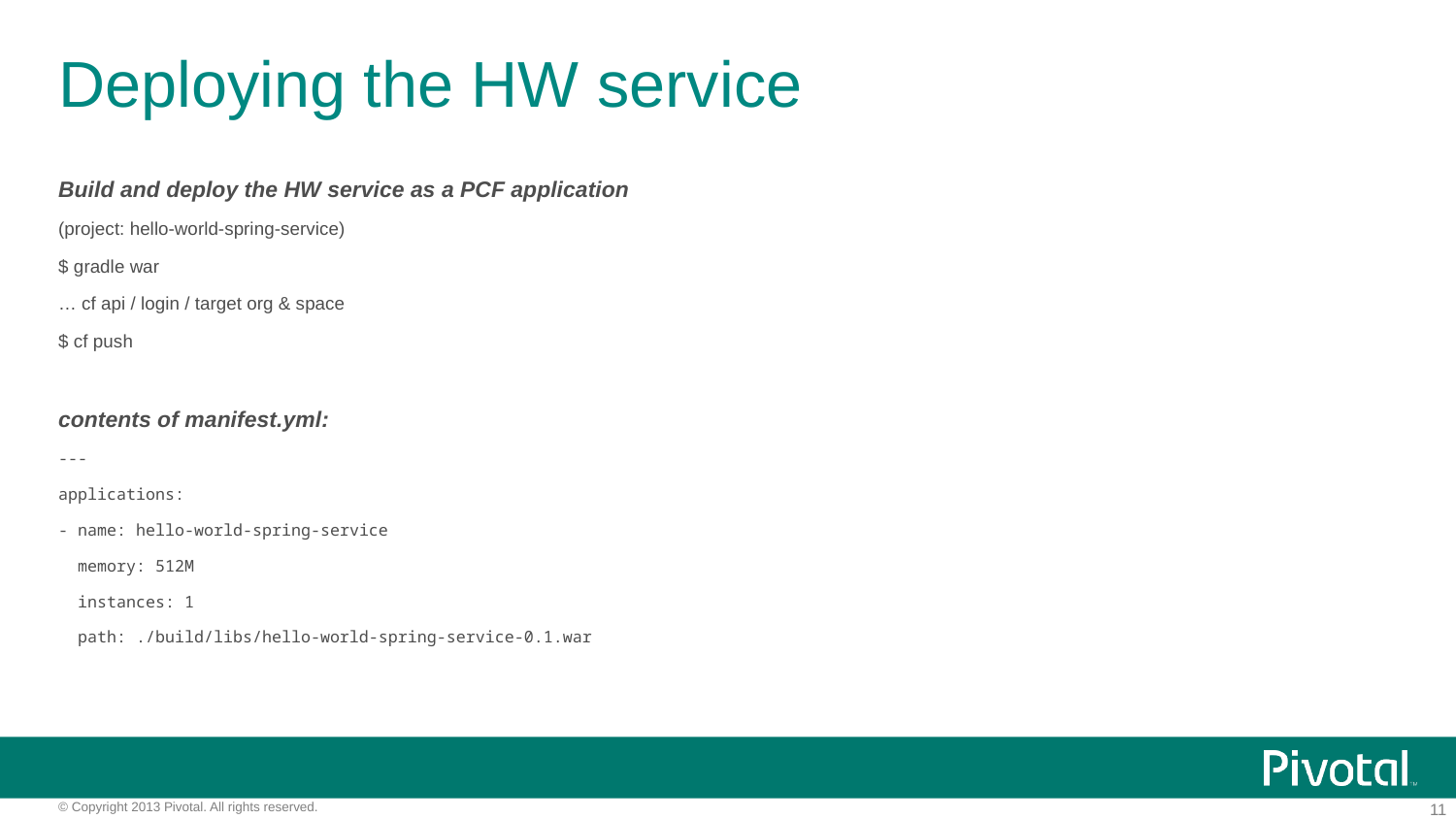

# Deploying the HW service

Build and deploy the HW service as a PCF application
(project: hello-world-spring-service)
$ gradle war
… cf api / login / target org & space
$ cf push

contents of manifest.yml:
---
applications:
- name: hello-world-spring-service
  memory: 512M
  instances: 1
  path: ./build/libs/hello-world-spring-service-0.1.war